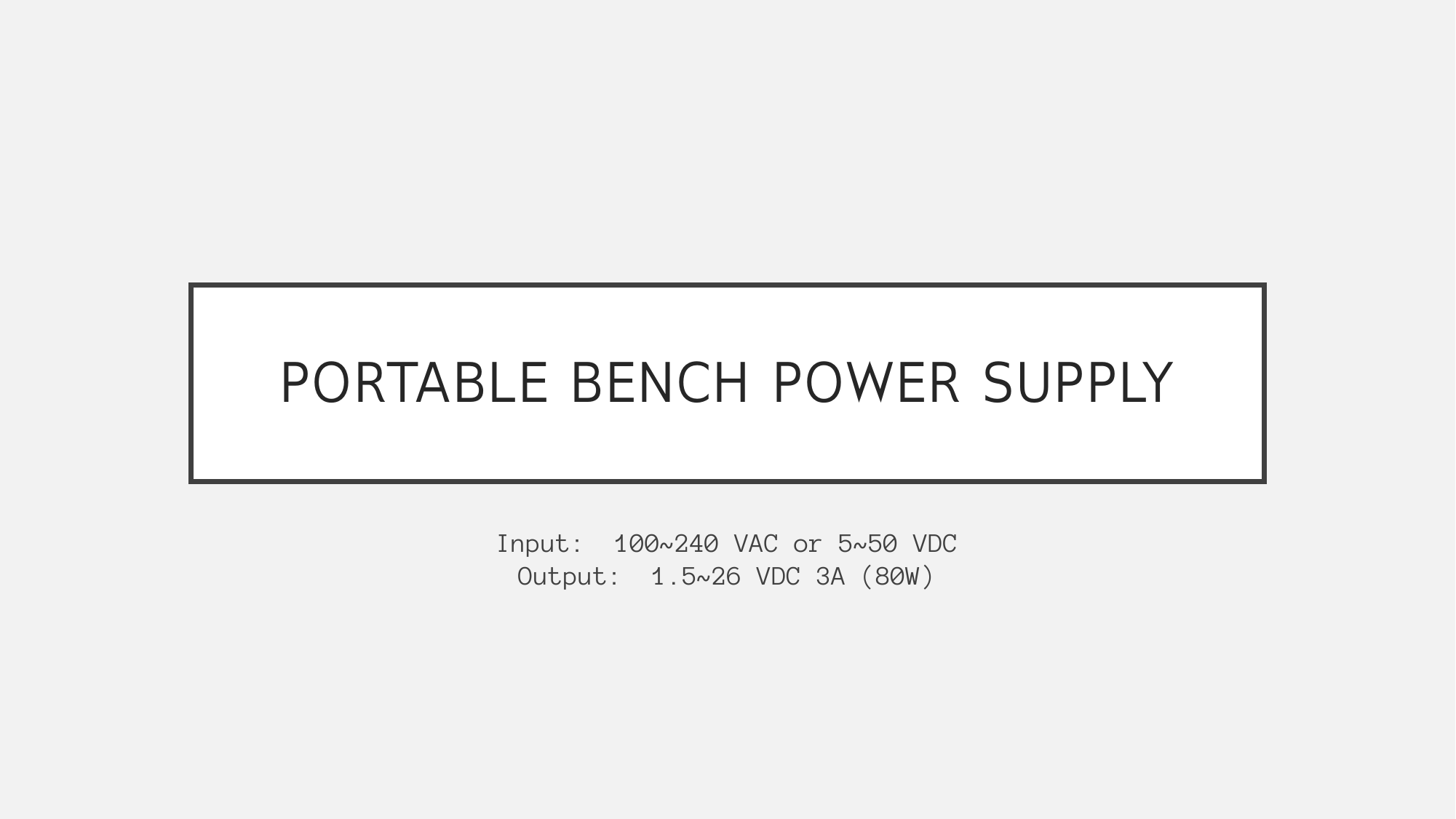

# portable bench power supply
Input:  100~240 VAC or 5~50 VDC
Output:  1.5~26 VDC 3A (80W)